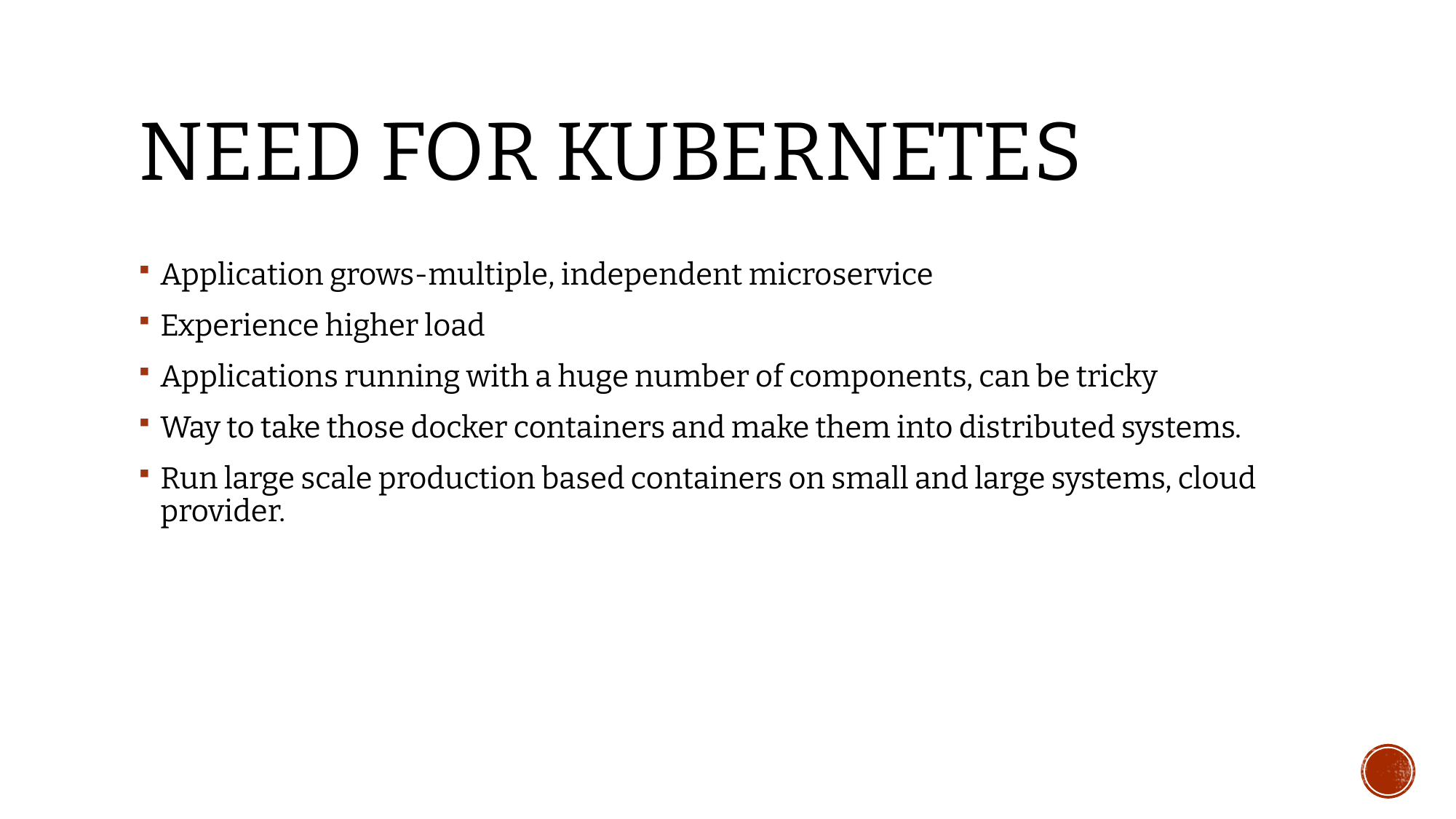

# Need for kubernetes
Application grows-multiple, independent microservice
Experience higher load
Applications running with a huge number of components, can be tricky
Way to take those docker containers and make them into distributed systems.
Run large scale production based containers on small and large systems, cloud provider.